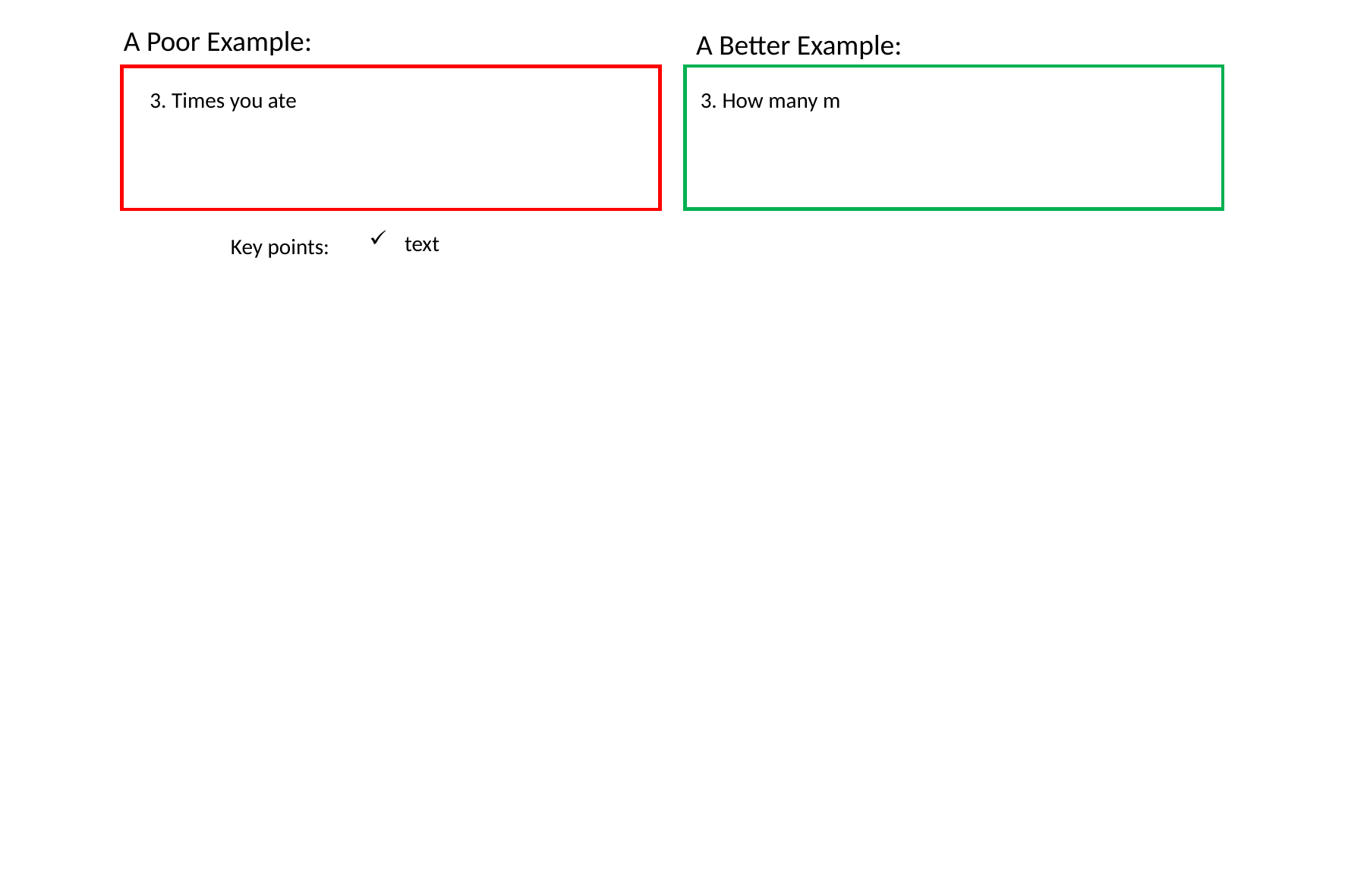

A Poor Example:
A Better Example:

3. Times you ate
3. How many m
text
Key points: